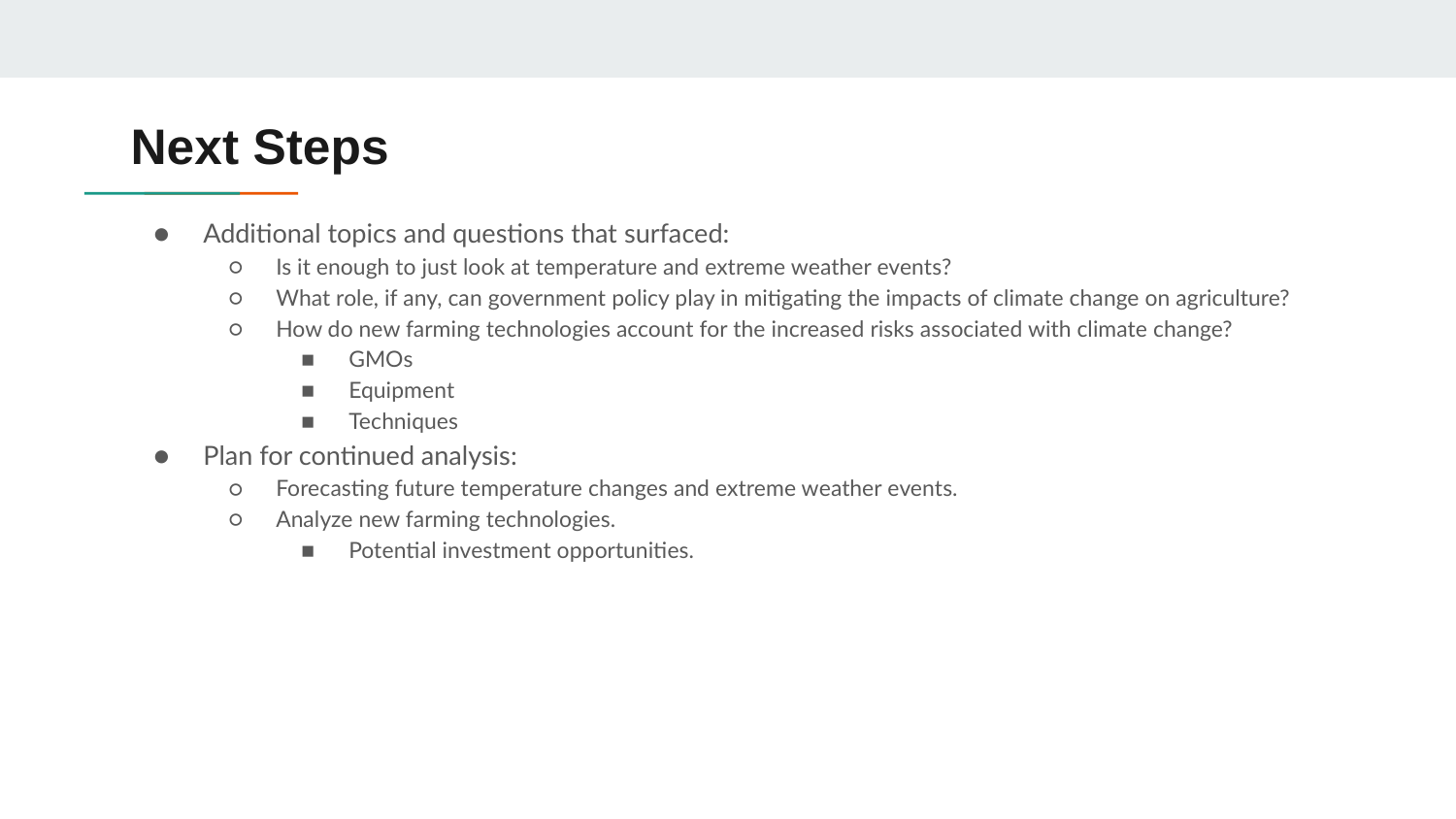

# Next Steps
Additional topics and questions that surfaced:
Is it enough to just look at temperature and extreme weather events?
What role, if any, can government policy play in mitigating the impacts of climate change on agriculture?
How do new farming technologies account for the increased risks associated with climate change?
GMOs
Equipment
Techniques
Plan for continued analysis:
Forecasting future temperature changes and extreme weather events.
Analyze new farming technologies.
Potential investment opportunities.